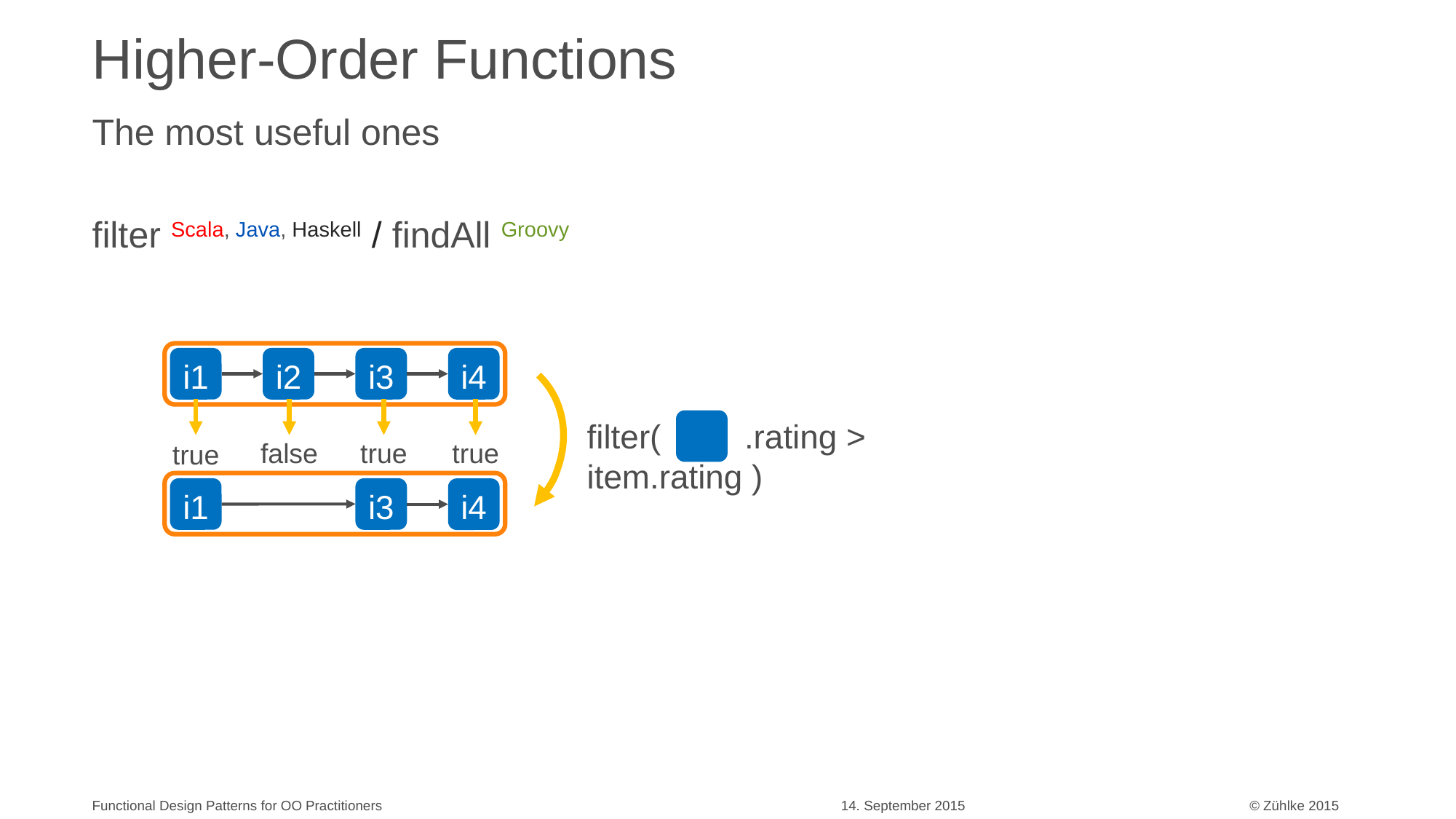

# Higher-Order Functions
The most useful ones
filter Scala, Java, Haskell / findAll Groovy

i1

i2

i3

i4

true
false
true
true
filter(         .rating > item.rating )

i1

i3

i4
Functional Design Patterns for OO Practitioners
14. September 2015